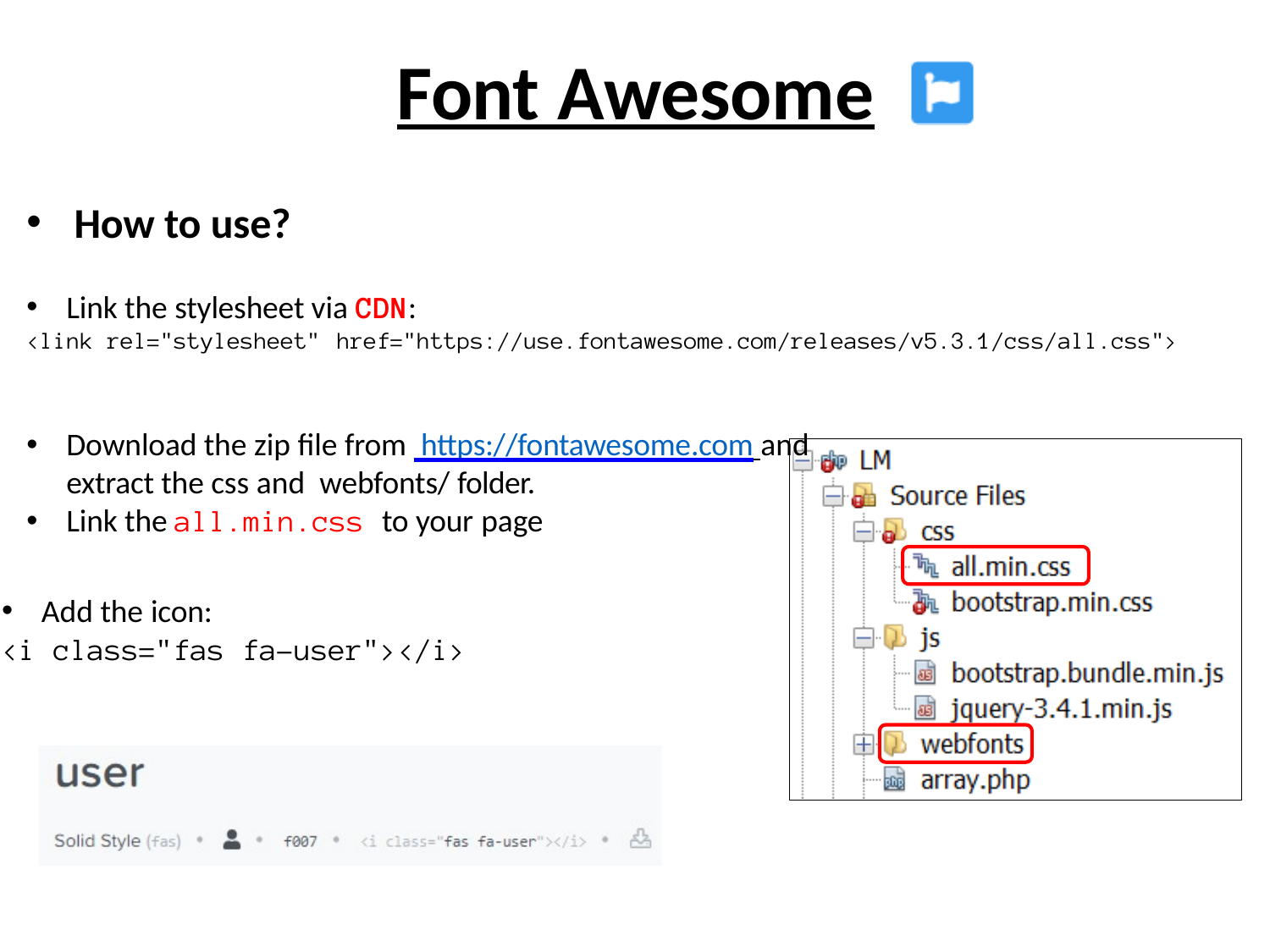

# Font Awesome

How to use?
Link the stylesheet via CDN:
<link rel="stylesheet" href="https://use.fontawesome.com/releases/v5.3.1/css/all.css">

Download the zip file from  https://fontawesome.com and extract the css and  webfonts/ folder.
Link the all.min.css to your page

Add the icon:
<i class="fas fa-user"></i>